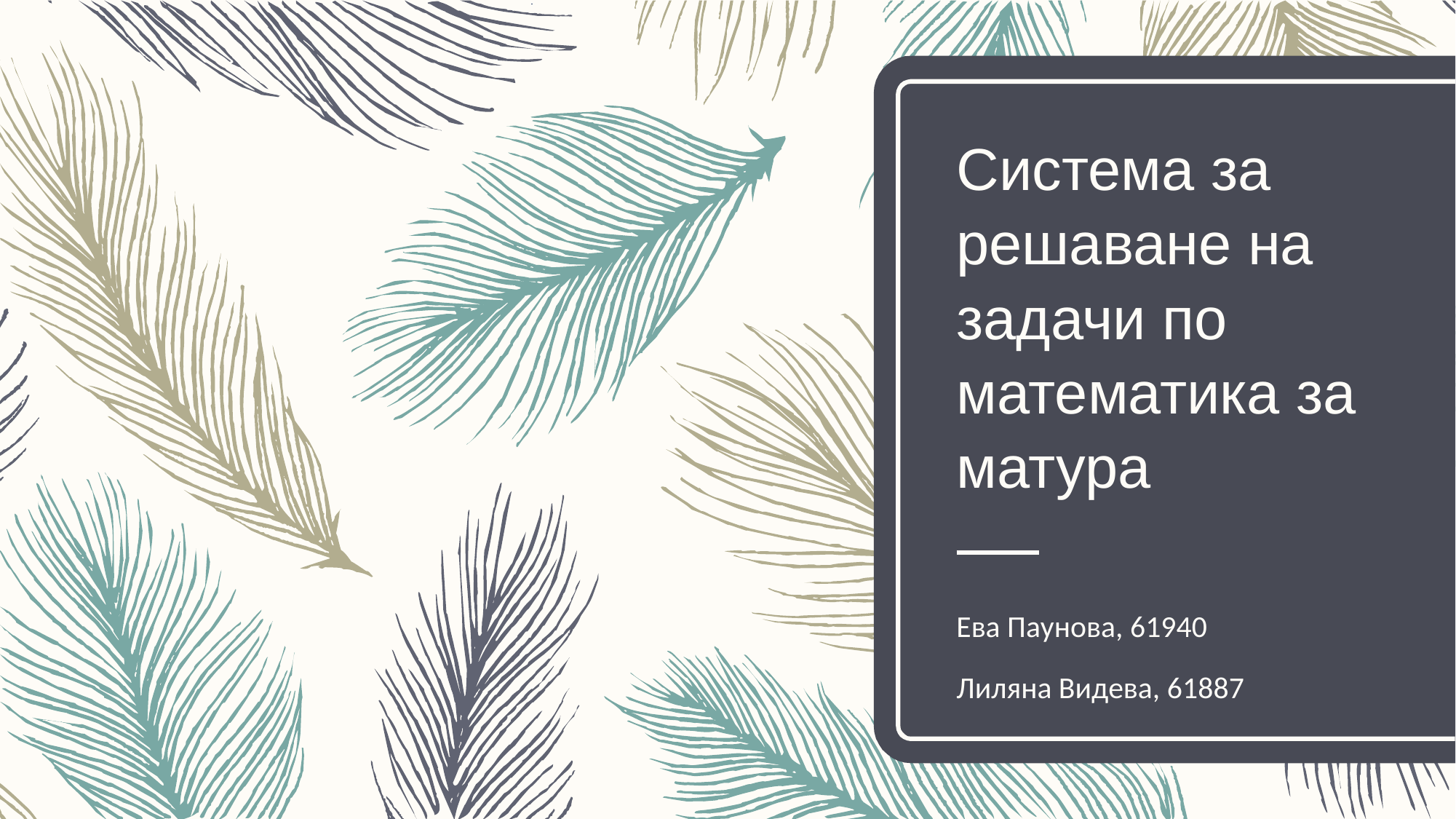

# Система за решаване на задачи по математика за матура
Ева Паунова, 61940
Лиляна Видева, 61887